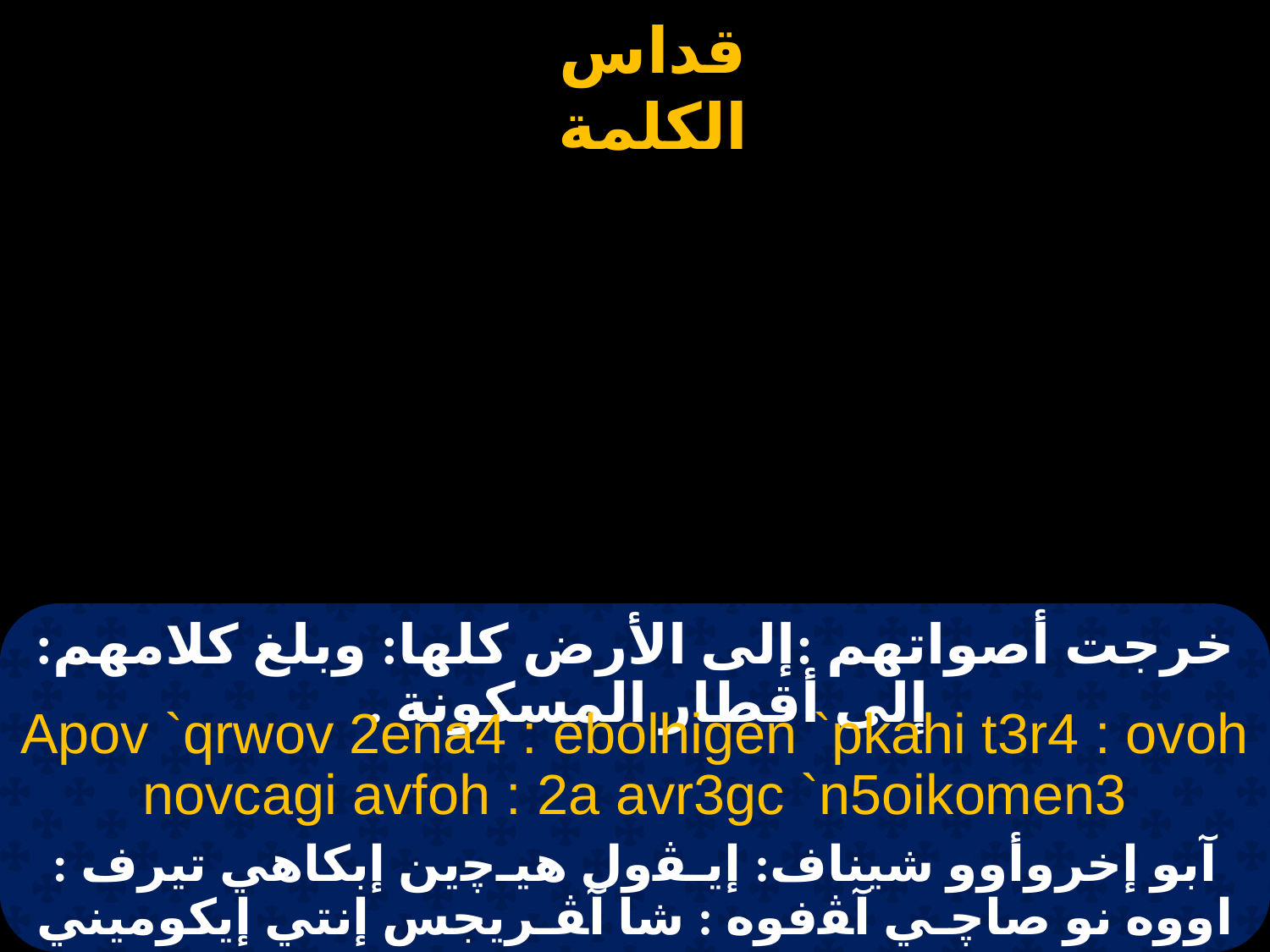

# خرجت أصواتهم :إلى الأرض كلها: وبلغ كلامهم: إلى أقطار المسكونة .
Apov `qrwov 2ena4 : ebolhigen `pkahi t3r4 : ovoh novcagi avfoh : 2a avr3gc `n5oikomen3
آبو إخروأوو شيناف: إيـﭭول هيـﭼين إبكاهي تيرف : اووه نو صاﭼـي آﭭفوه : شا آﭭـريجس إنتي إيكوميني